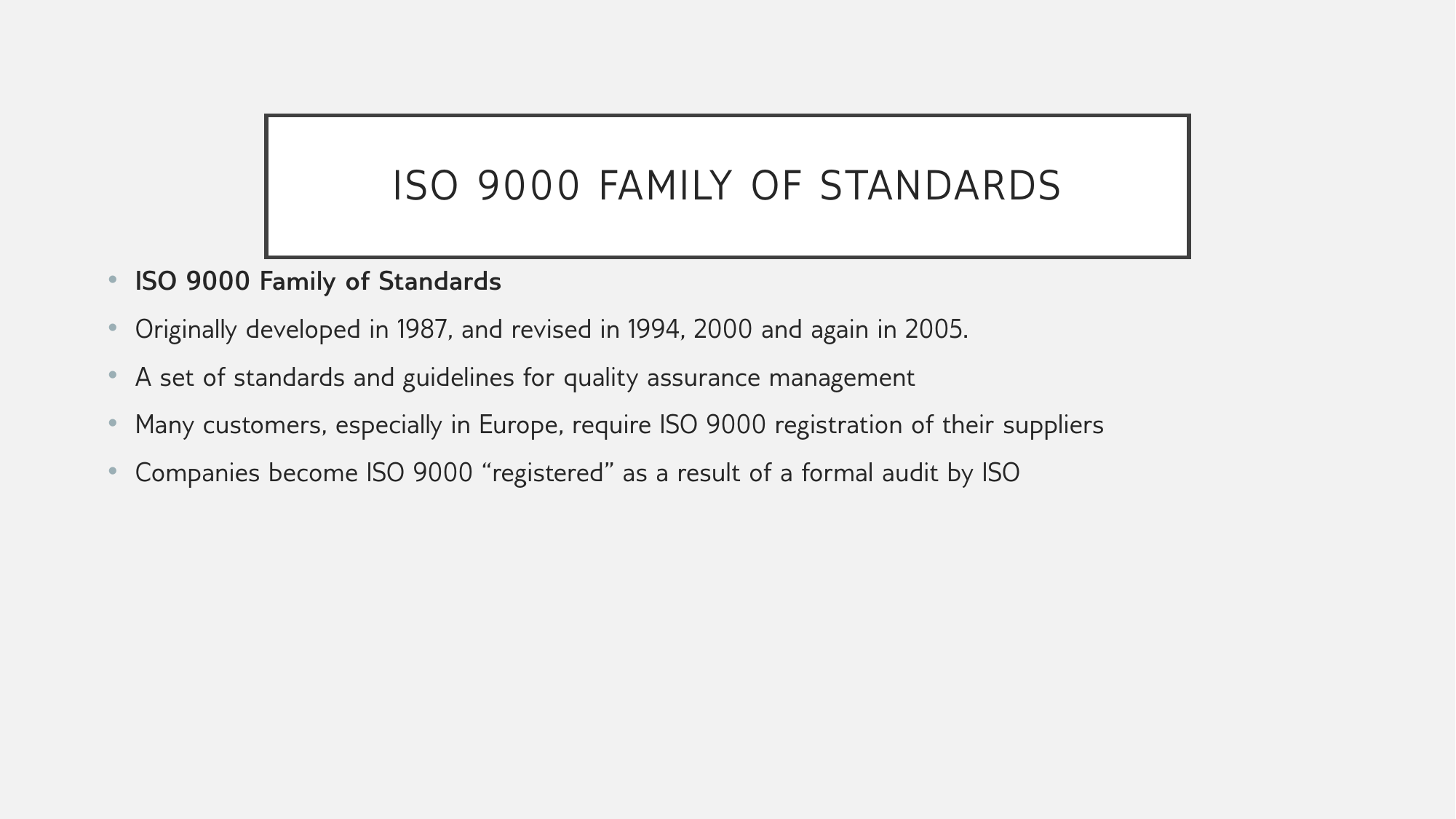

# ISO 9000 Family of Standards
ISO 9000 Family of Standards
Originally developed in 1987, and revised in 1994, 2000 and again in 2005.
A set of standards and guidelines for quality assurance management
Many customers, especially in Europe, require ISO 9000 registration of their suppliers
Companies become ISO 9000 “registered” as a result of a formal audit by ISO